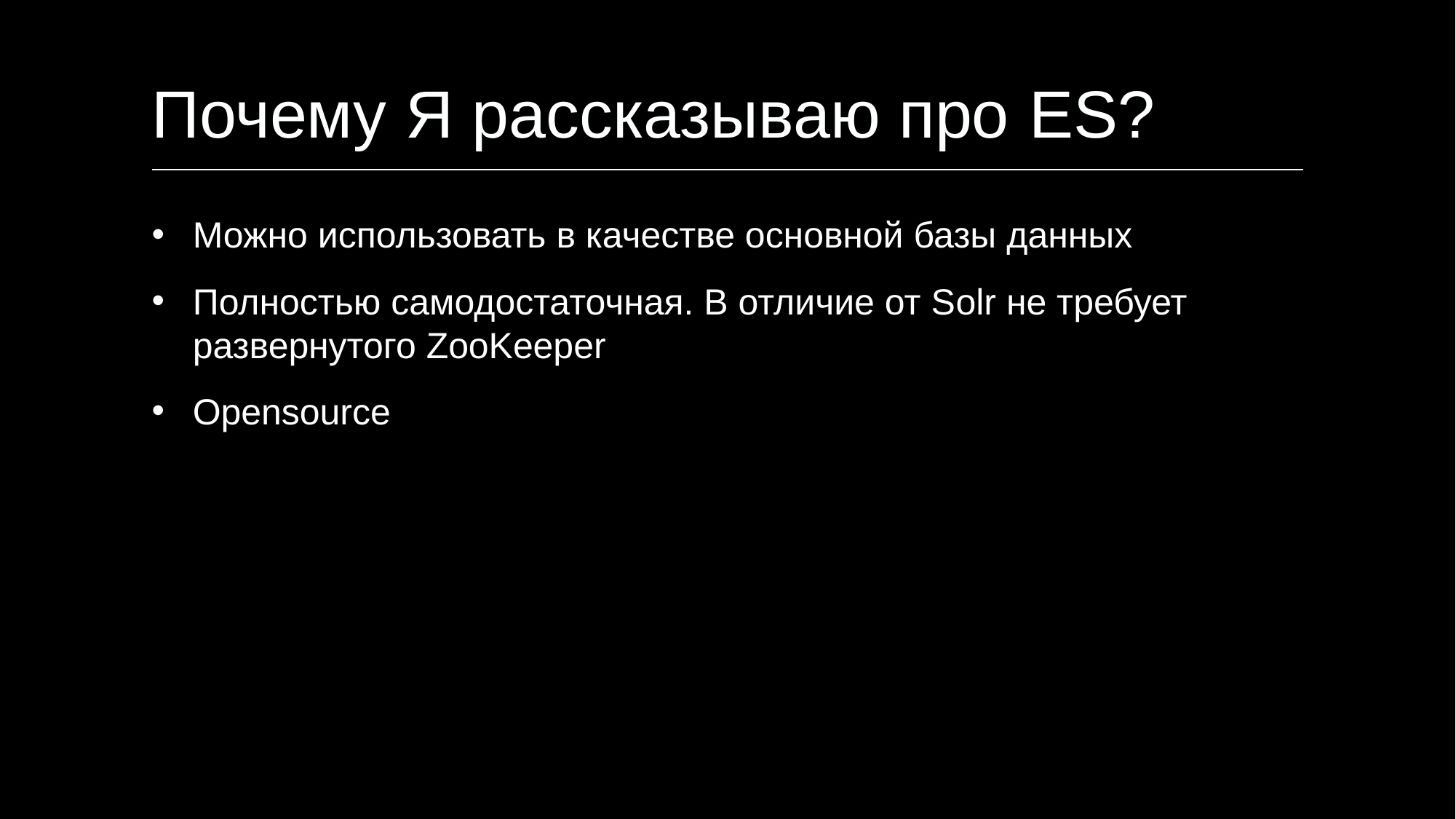

# Почему Я рассказываю про ES?
Можно использовать в качестве основной базы данных
Полностью самодостаточная. В отличие от Solr не требует развернутого ZooKeeper
Opensource